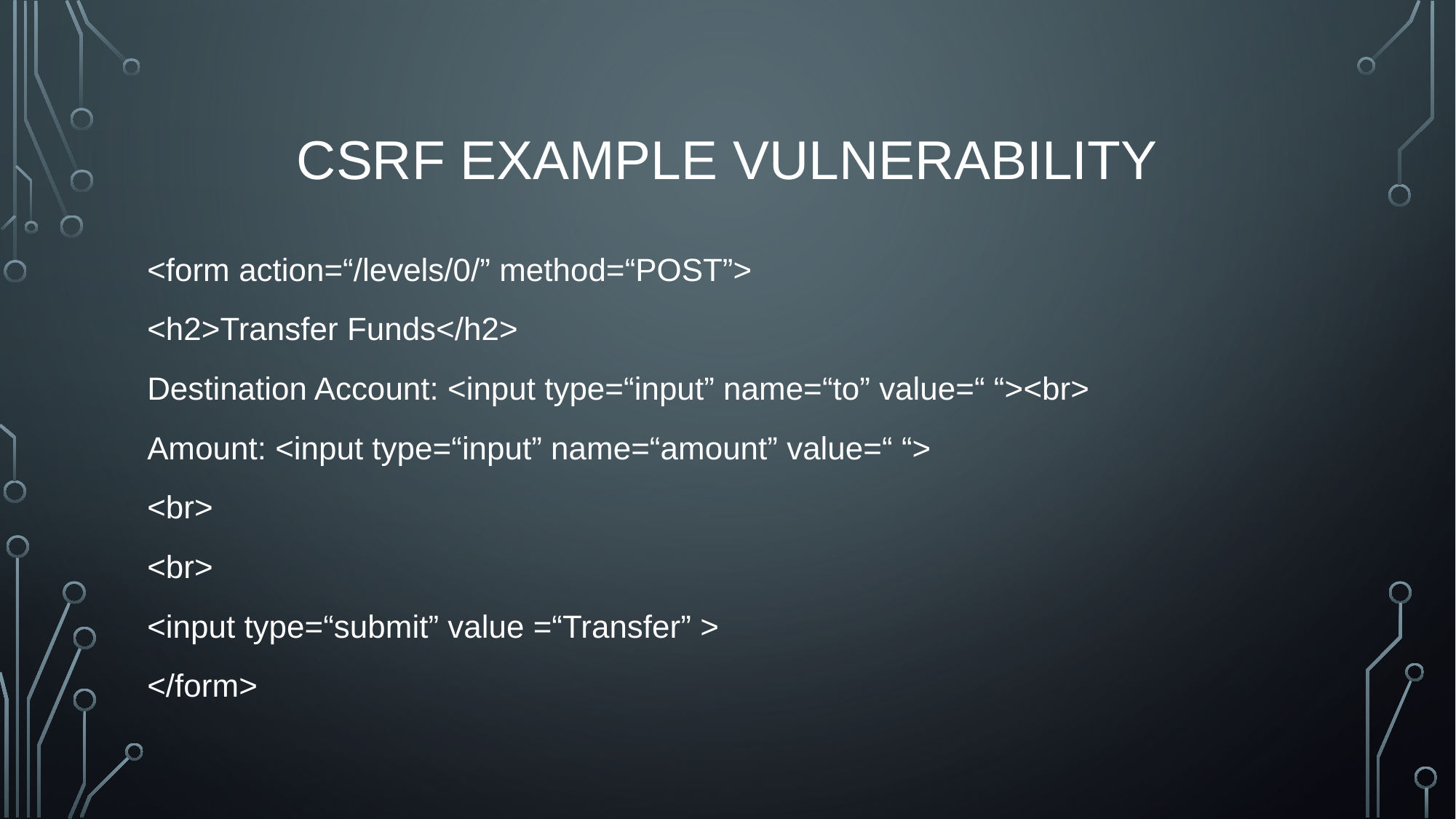

# CSRF Example Vulnerability
<form action=“/levels/0/” method=“POST”>
<h2>Transfer Funds</h2>
Destination Account: <input type=“input” name=“to” value=“ “><br>
Amount: <input type=“input” name=“amount” value=“ “>
<br>
<br>
<input type=“submit” value =“Transfer” >
</form>